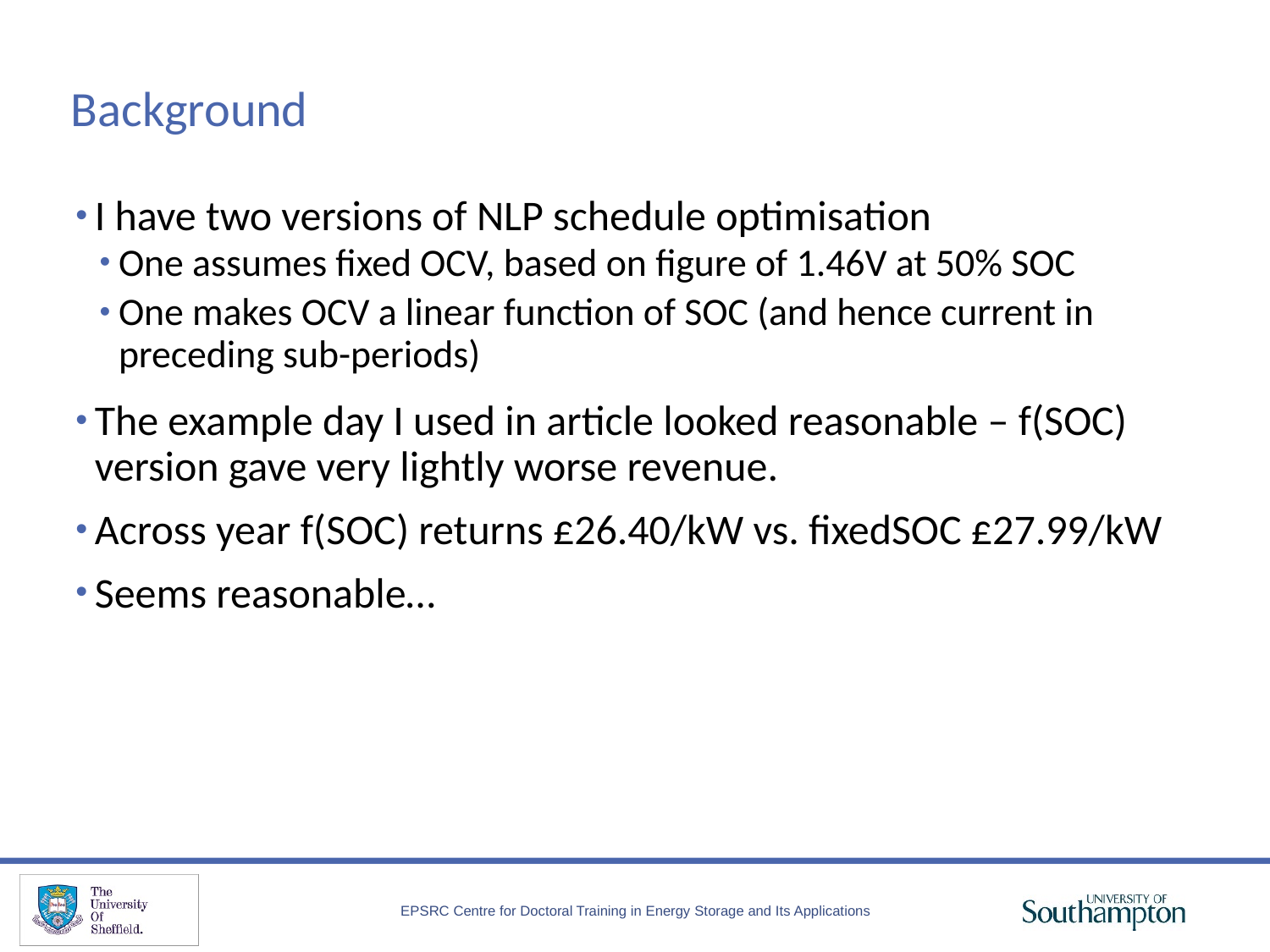

# Background
I have two versions of NLP schedule optimisation
One assumes fixed OCV, based on figure of 1.46V at 50% SOC
One makes OCV a linear function of SOC (and hence current in preceding sub-periods)
The example day I used in article looked reasonable – f(SOC) version gave very lightly worse revenue.
Across year f(SOC) returns £26.40/kW vs. fixedSOC £27.99/kW
Seems reasonable…